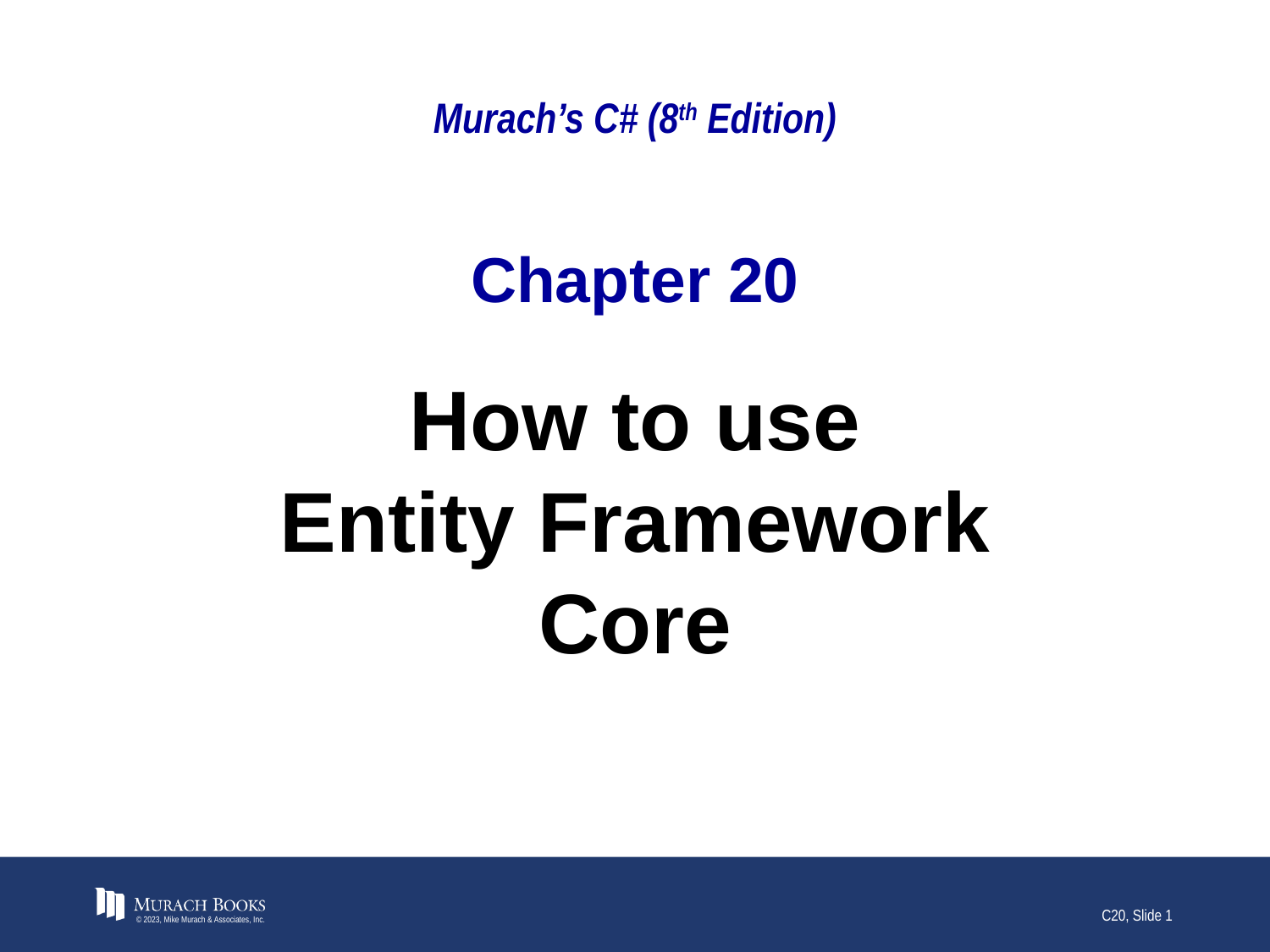

# Murach’s C# (8th Edition)
Chapter 20
How to use
Entity Framework Core
© 2023, Mike Murach & Associates, Inc.

C20, Slide 1